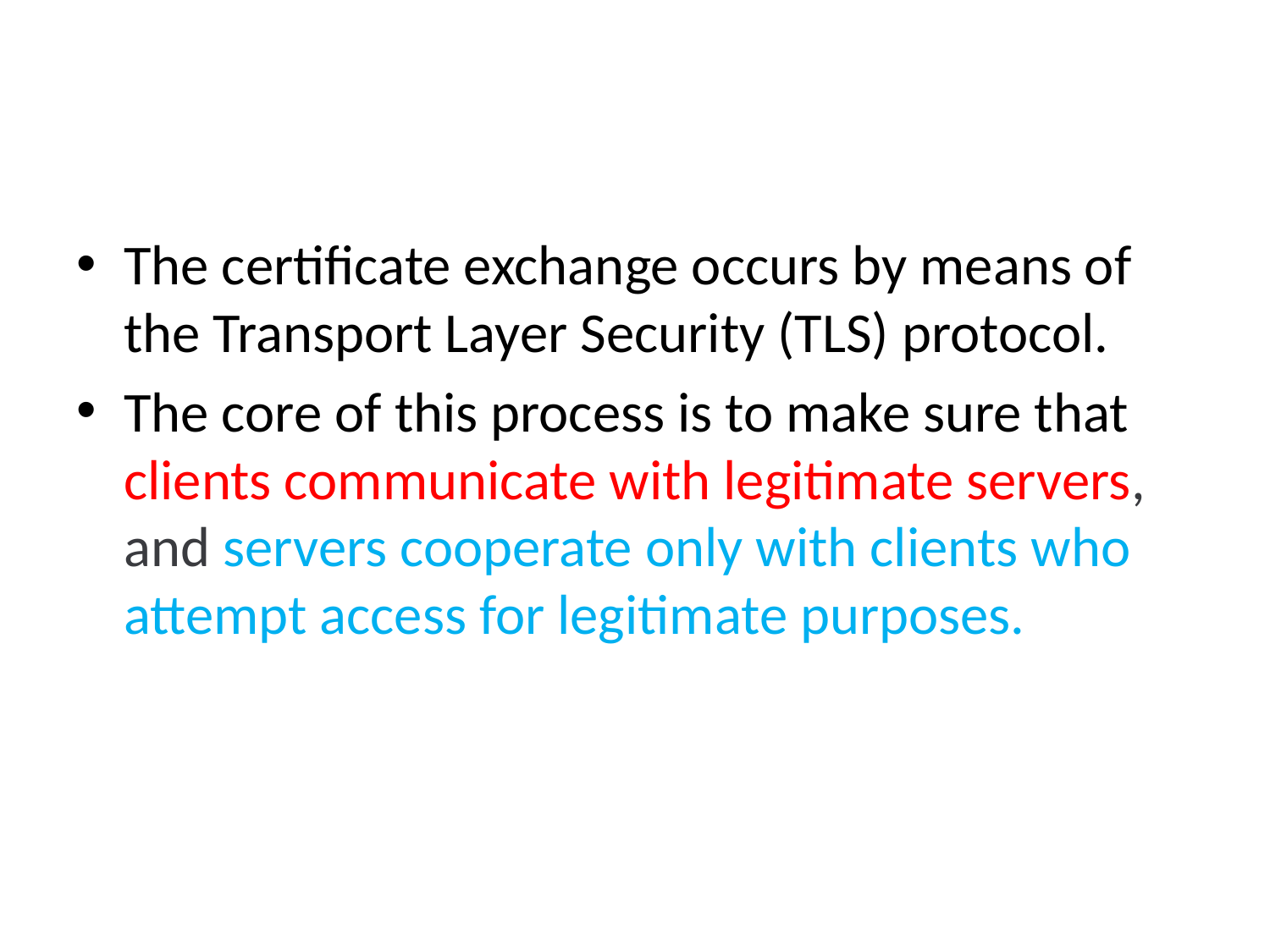

#
The certificate exchange occurs by means of the Transport Layer Security (TLS) protocol.
The core of this process is to make sure that clients communicate with legitimate servers, and servers cooperate only with clients who attempt access for legitimate purposes.